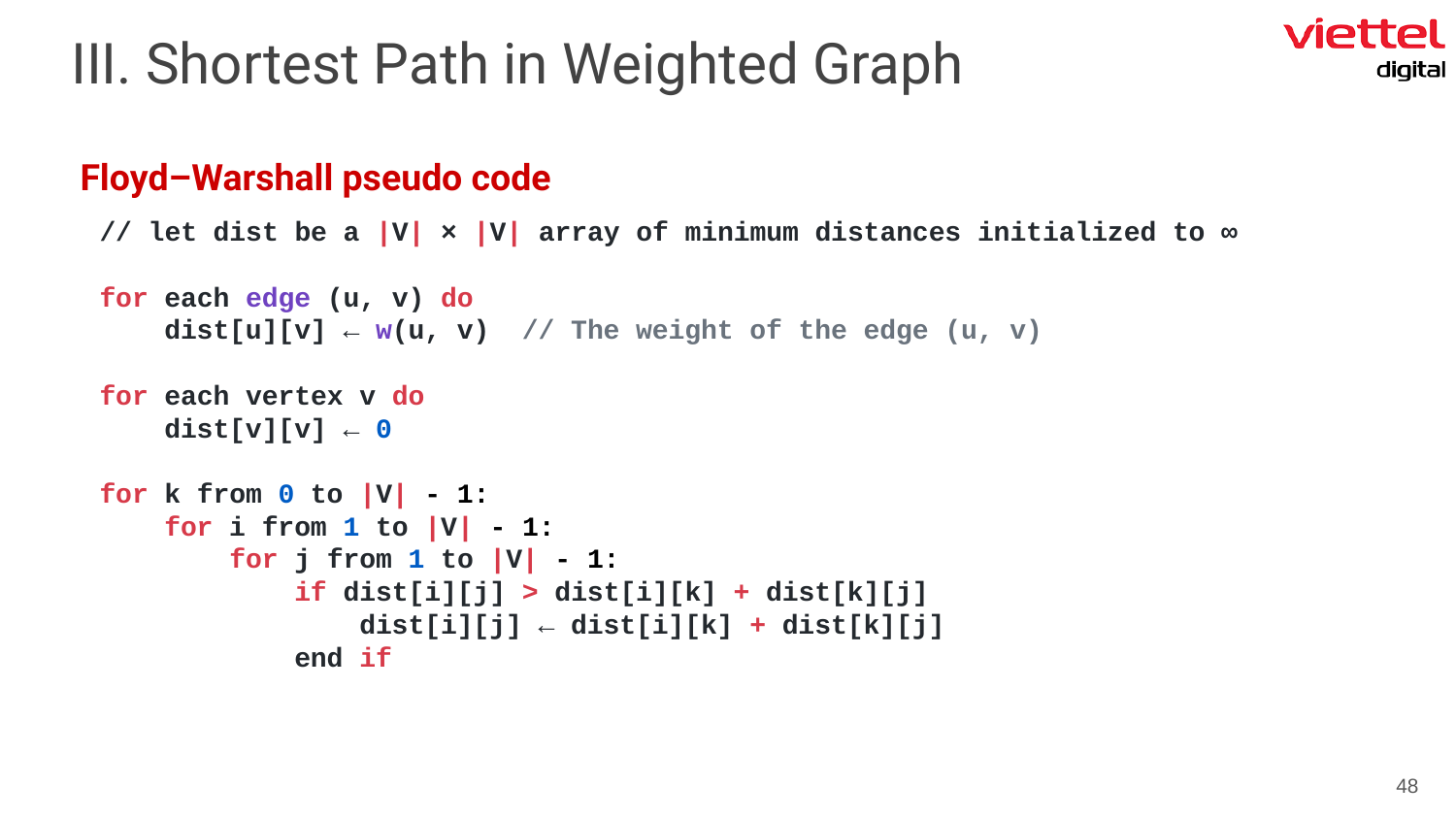

III. Shortest Path in Weighted Graph
Floyd–Warshall pseudo code
// let dist be a |V| × |V| array of minimum distances initialized to ∞

for each edge (u, v) do
    dist[u][v] ← w(u, v)  // The weight of the edge (u, v)

for each vertex v do
    dist[v][v] ← 0

for k from 0 to |V| - 1:
    for i from 1 to |V| - 1:
        for j from 1 to |V| - 1:
            if dist[i][j] > dist[i][k] + dist[k][j]
                dist[i][j] ← dist[i][k] + dist[k][j]
            end if
48